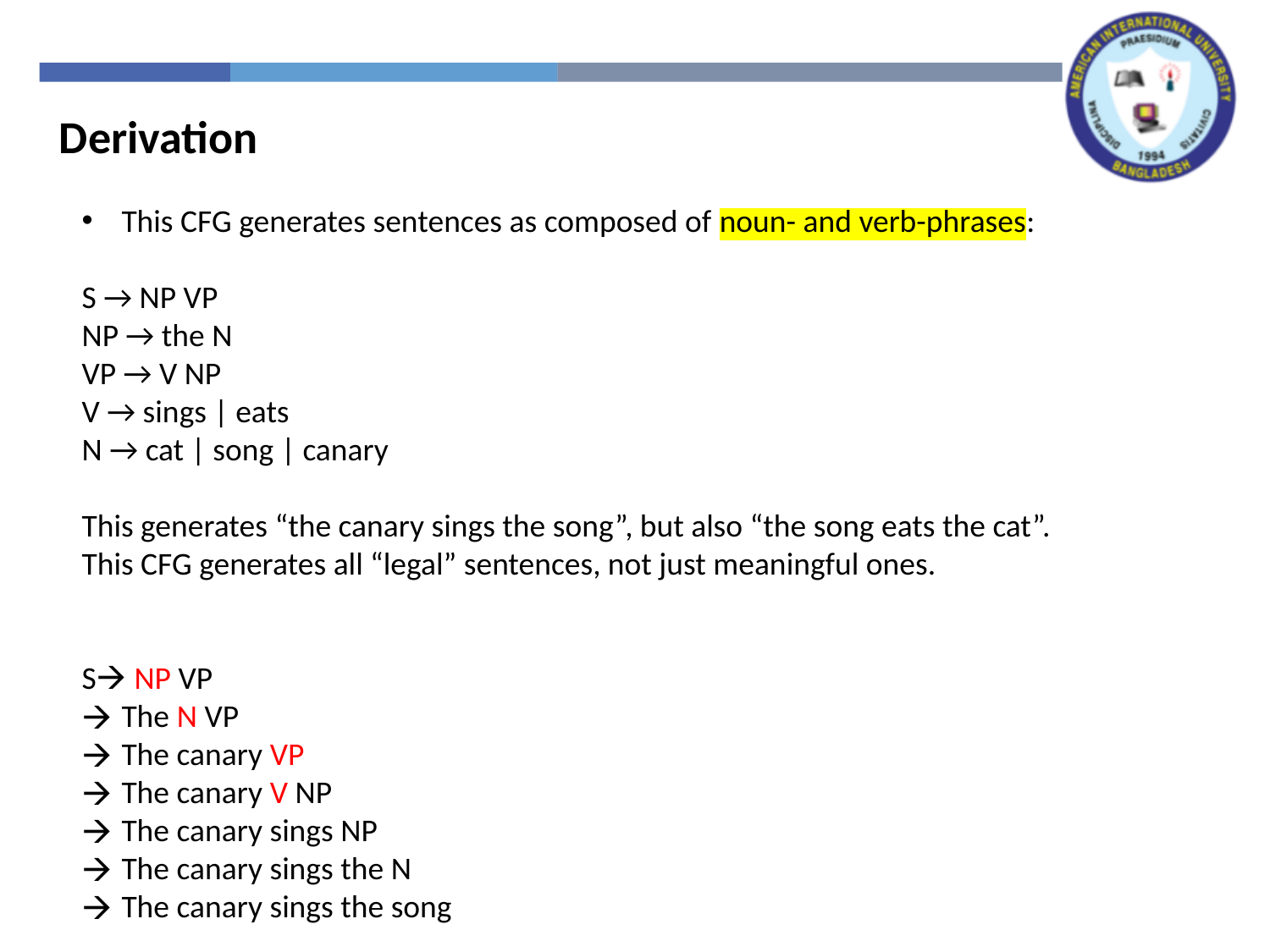

Derivation
This CFG generates sentences as composed of noun- and verb-phrases:

S → NP VP
NP → the N
VP → V NP
V → sings | eats
N → cat | song | canary

This generates “the canary sings the song”, but also “the song eats the cat”.
This CFG generates all “legal” sentences, not just meaningful ones.

S🡪 NP VP
The N VP
The canary VP
The canary V NP
The canary sings NP
The canary sings the N
The canary sings the song